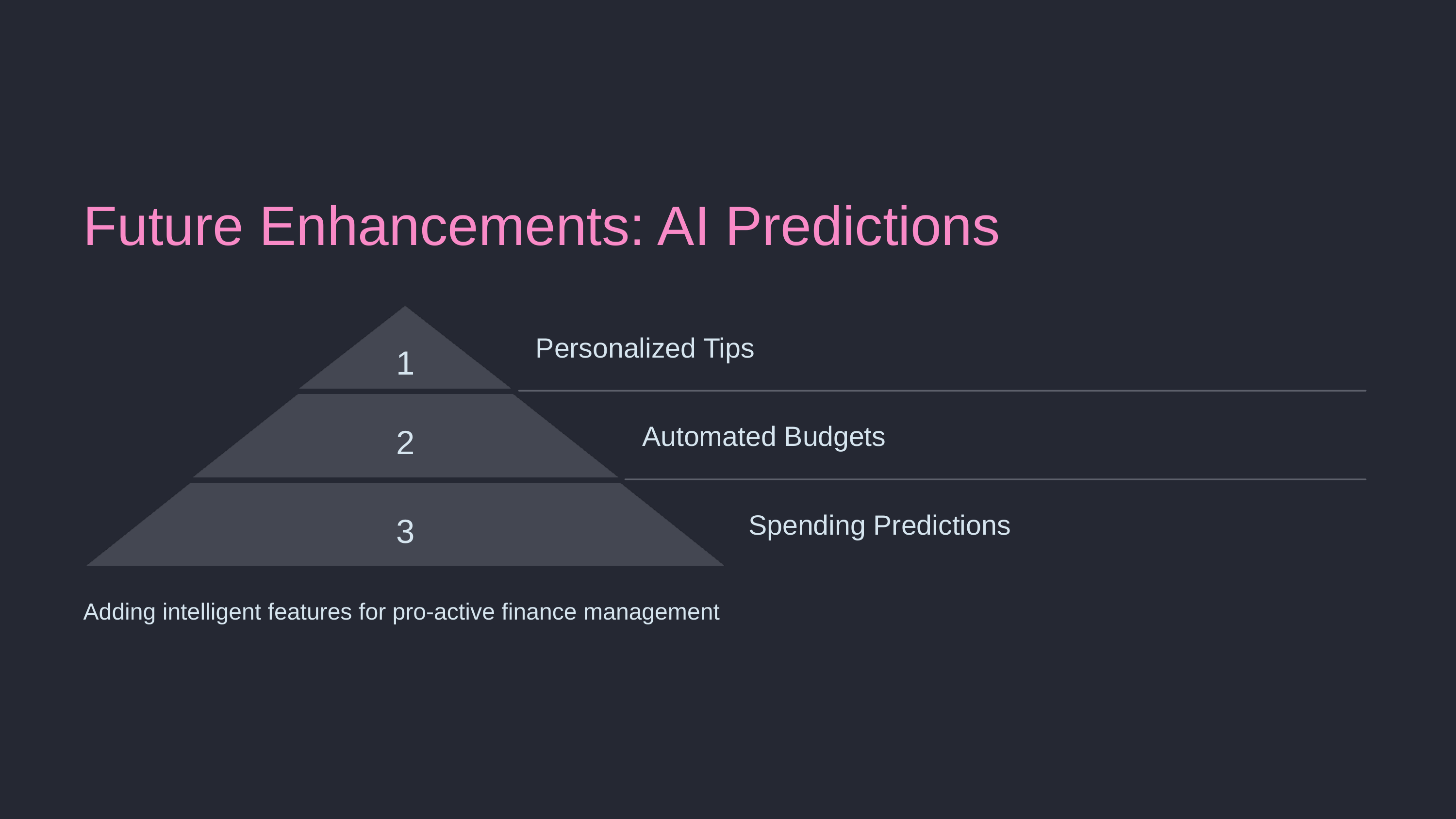

Future Enhancements: AI Predictions

Personalized Tips

1

2

Automated Budgets

3

Spending Predictions

Adding intelligent features for pro-active finance management